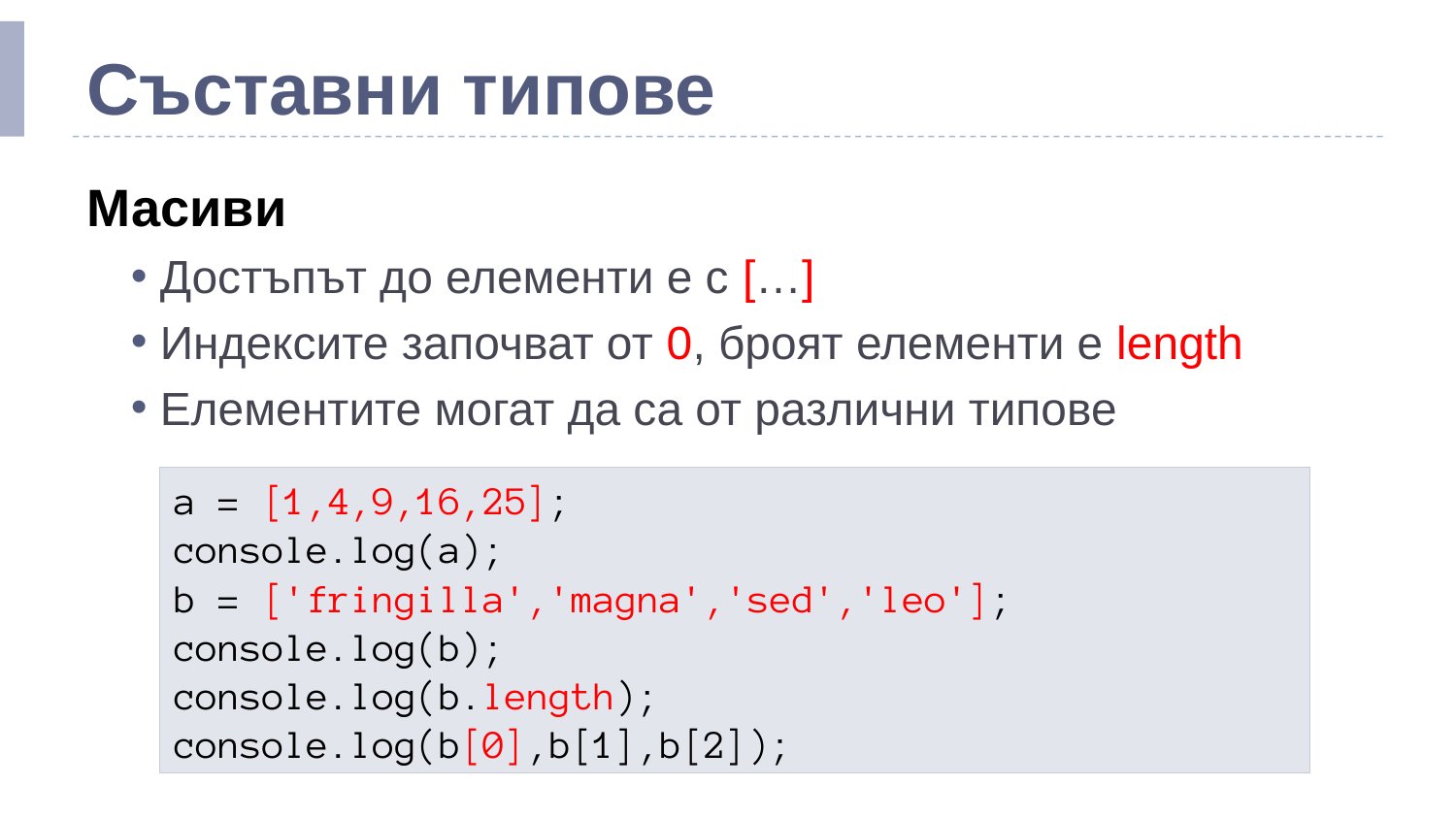

# Съставни типове
Масиви
Достъпът до елементи е с […]
Индексите започват от 0, броят елементи е length
Елементите могат да са от различни типове
a = [1,4,9,16,25];
console.log(a);
b = ['fringilla','magna','sed','leo'];
console.log(b);
console.log(b.length);
console.log(b[0],b[1],b[2]);